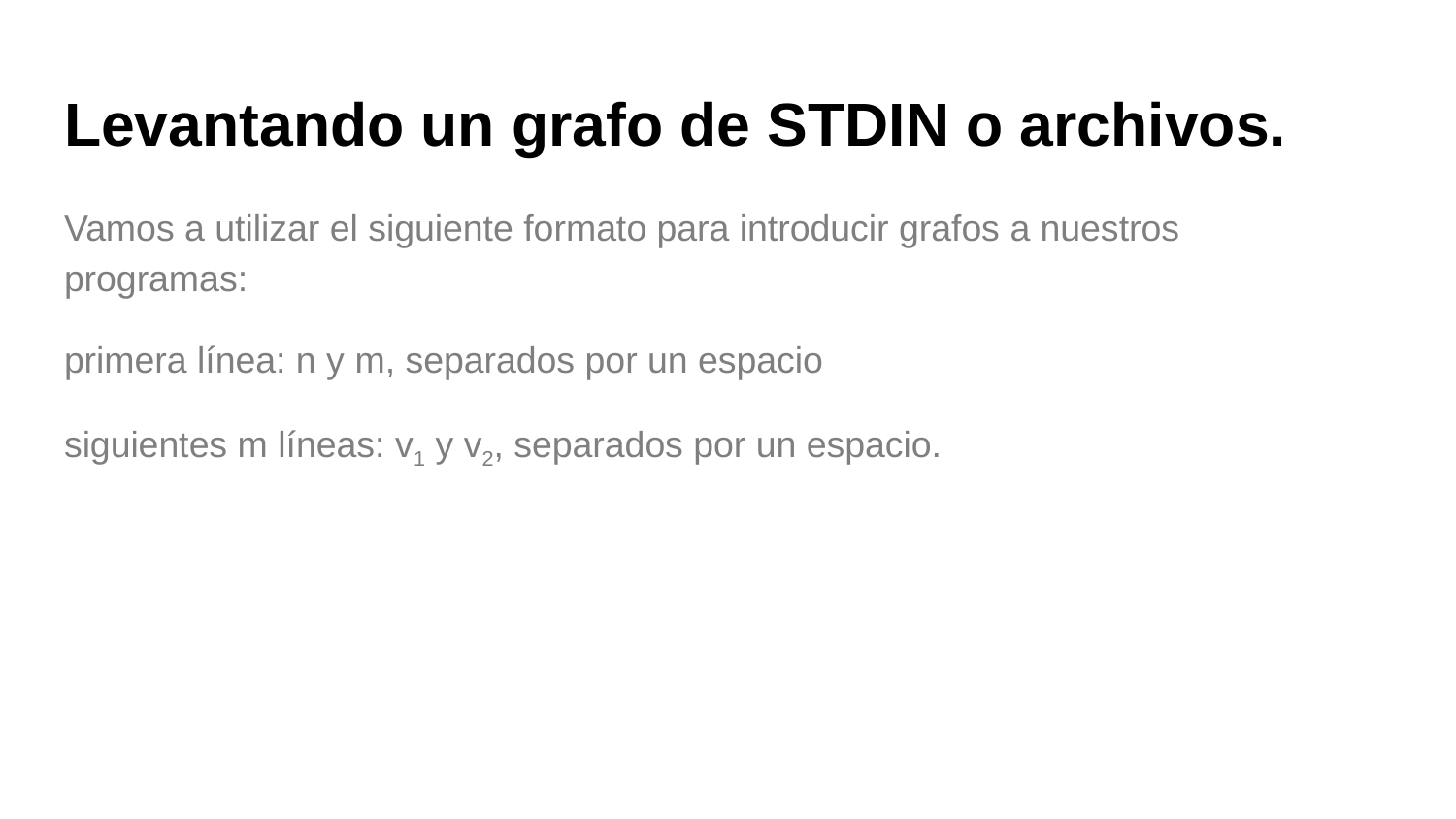

# Levantando un grafo de STDIN o archivos.
Vamos a utilizar el siguiente formato para introducir grafos a nuestros programas:
primera línea: n y m, separados por un espacio
siguientes m líneas: v1 y v2, separados por un espacio.